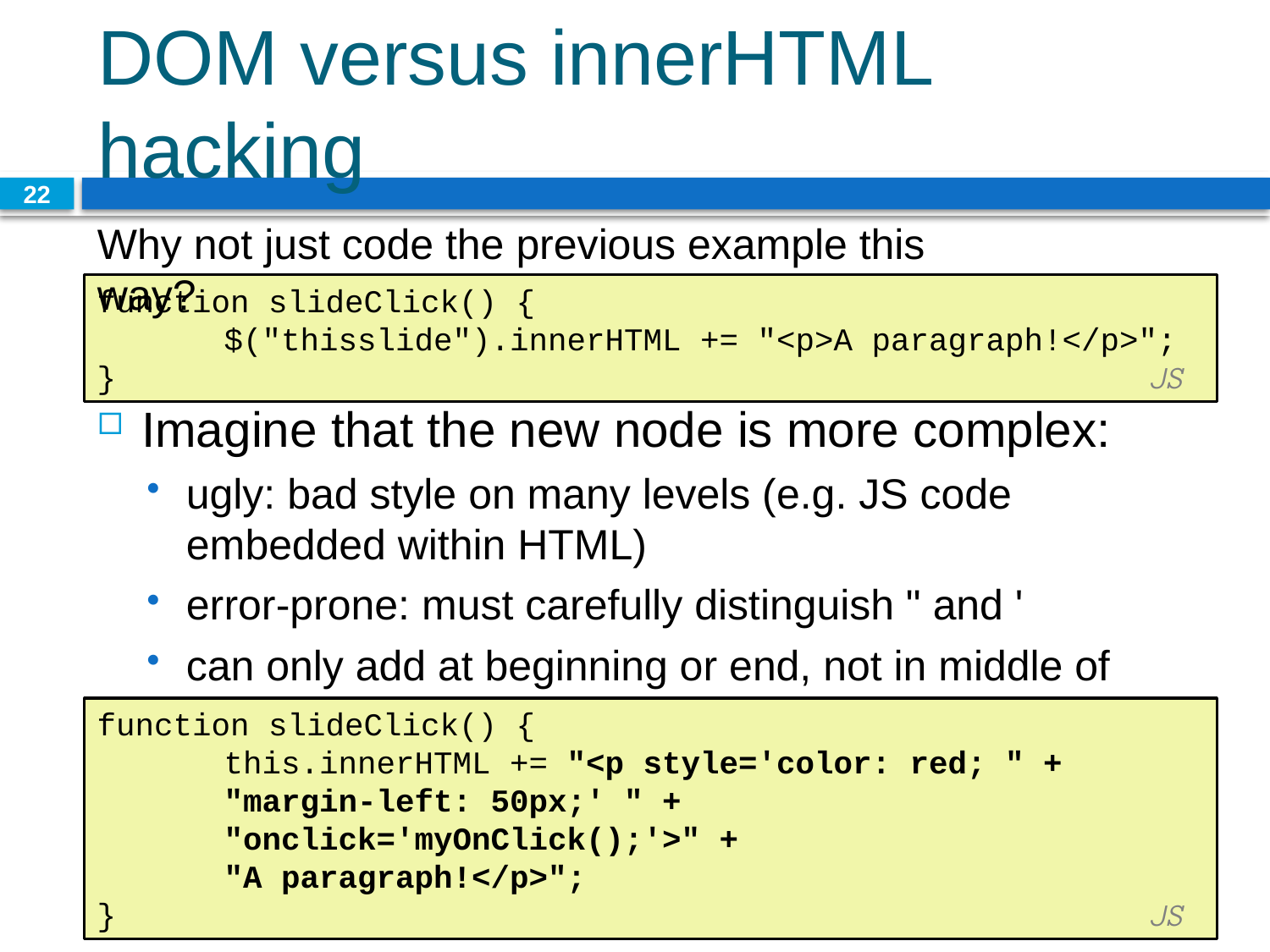

# DOM versus innerHTML hacking
22
Why not just code the previous example this way?
function slideClick() {
	$("thisslide").innerHTML += "<p>A paragraph!</p>";
}	                           			  JS
Imagine that the new node is more complex:
ugly: bad style on many levels (e.g. JS code embedded within HTML)
error-prone: must carefully distinguish " and '
can only add at beginning or end, not in middle of child list
function slideClick() {
	this.innerHTML += "<p style='color: red; " +
	"margin-left: 50px;' " +
	"onclick='myOnClick();'>" +
	"A paragraph!</p>";
}	                           			  JS